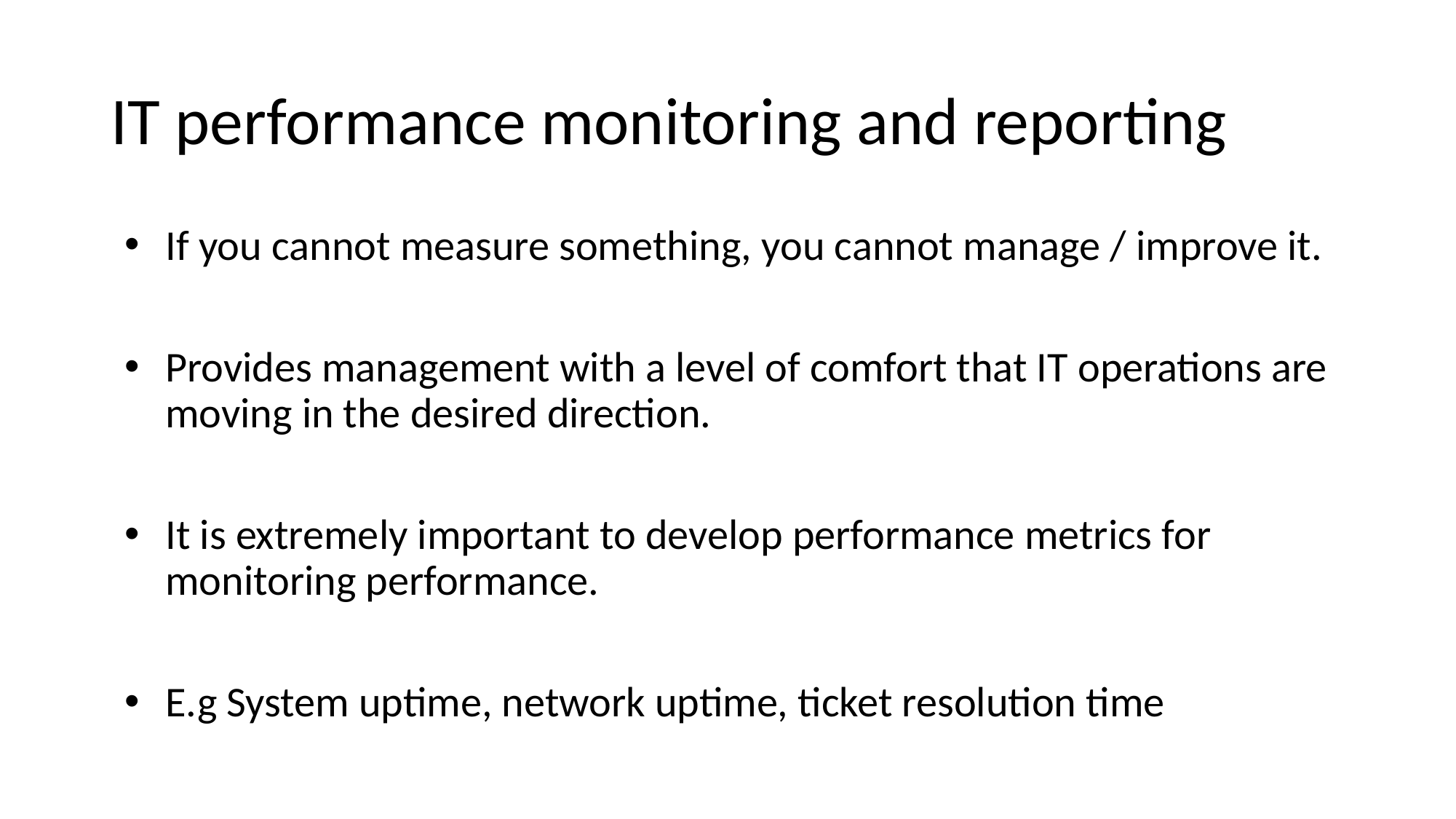

# IT performance monitoring and reporting
If you cannot measure something, you cannot manage / improve it.

Provides management with a level of comfort that IT operations are moving in the desired direction.

It is extremely important to develop performance metrics for monitoring performance.

E.g System uptime, network uptime, ticket resolution time